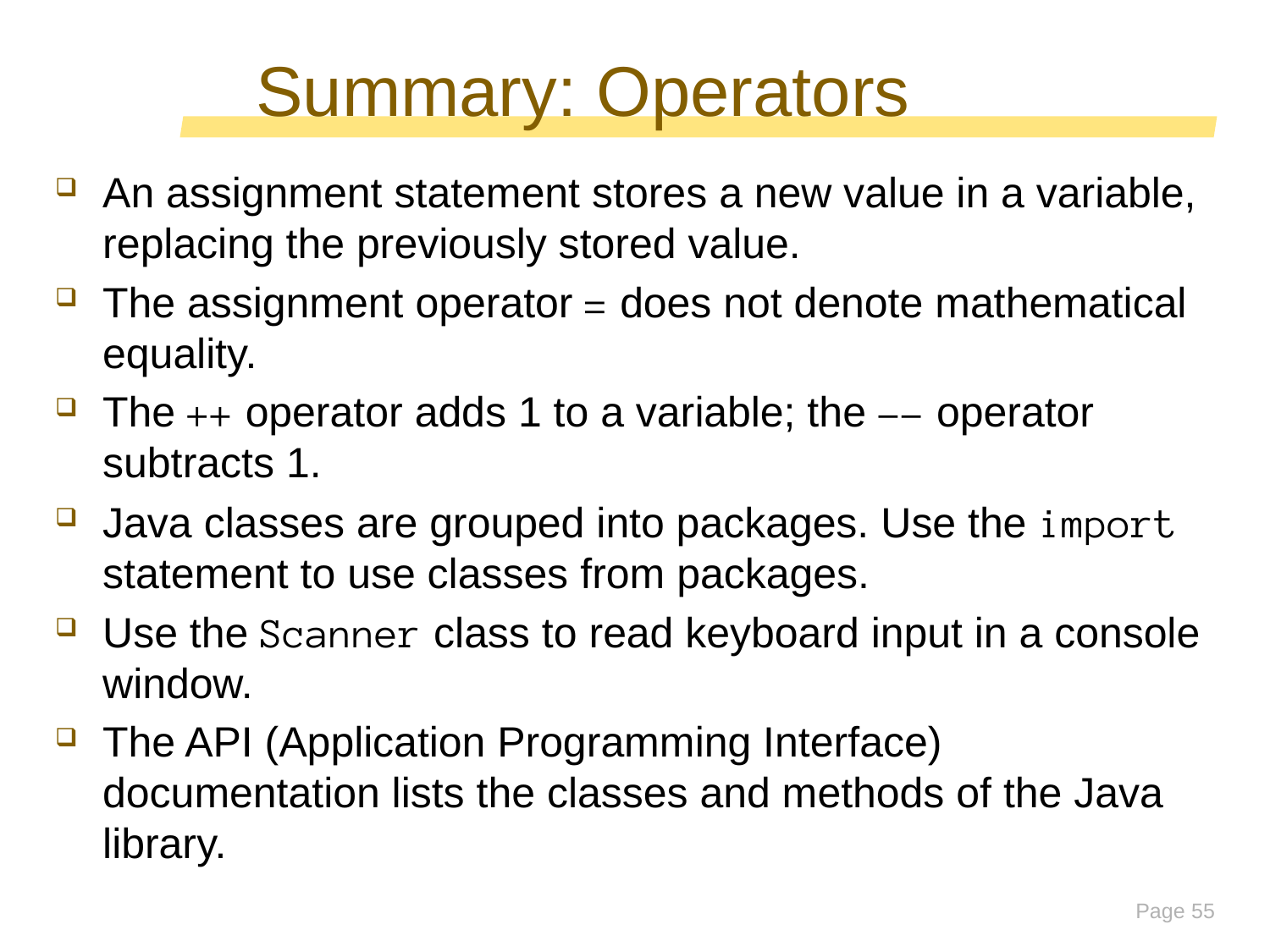

# Summary: Operators
An assignment statement stores a new value in a variable, replacing the previously stored value.
The assignment operator = does not denote mathematical equality.
The ++ operator adds 1 to a variable; the -- operator subtracts 1.
Java classes are grouped into packages. Use the import statement to use classes from packages.
Use the Scanner class to read keyboard input in a console window.
The API (Application Programming Interface) documentation lists the classes and methods of the Java library.
Page 55